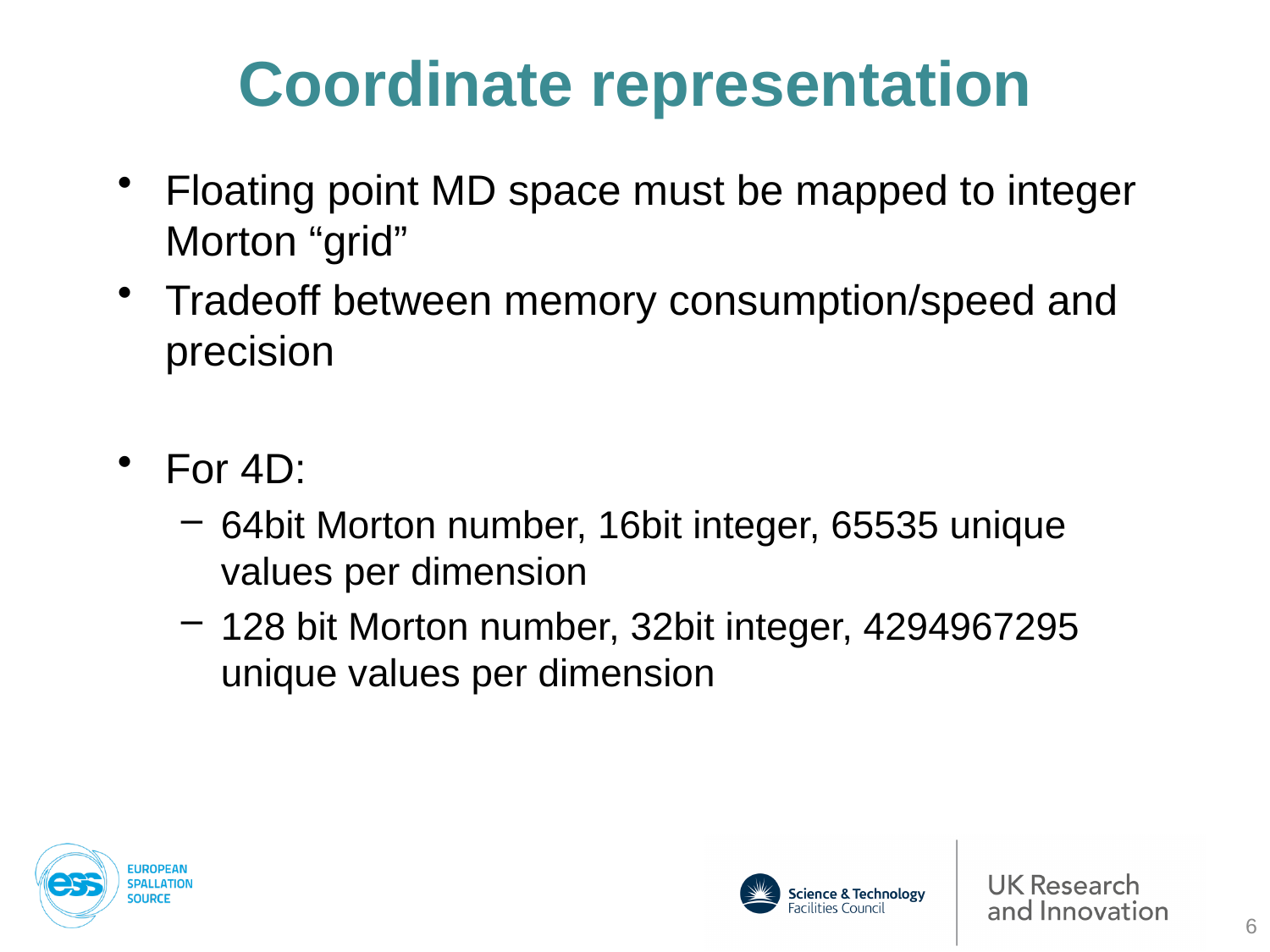

# Coordinate representation
Floating point MD space must be mapped to integer Morton “grid”
Tradeoff between memory consumption/speed and precision

For 4D:
64bit Morton number, 16bit integer, 65535 unique values per dimension
128 bit Morton number, 32bit integer, 4294967295 unique values per dimension
6